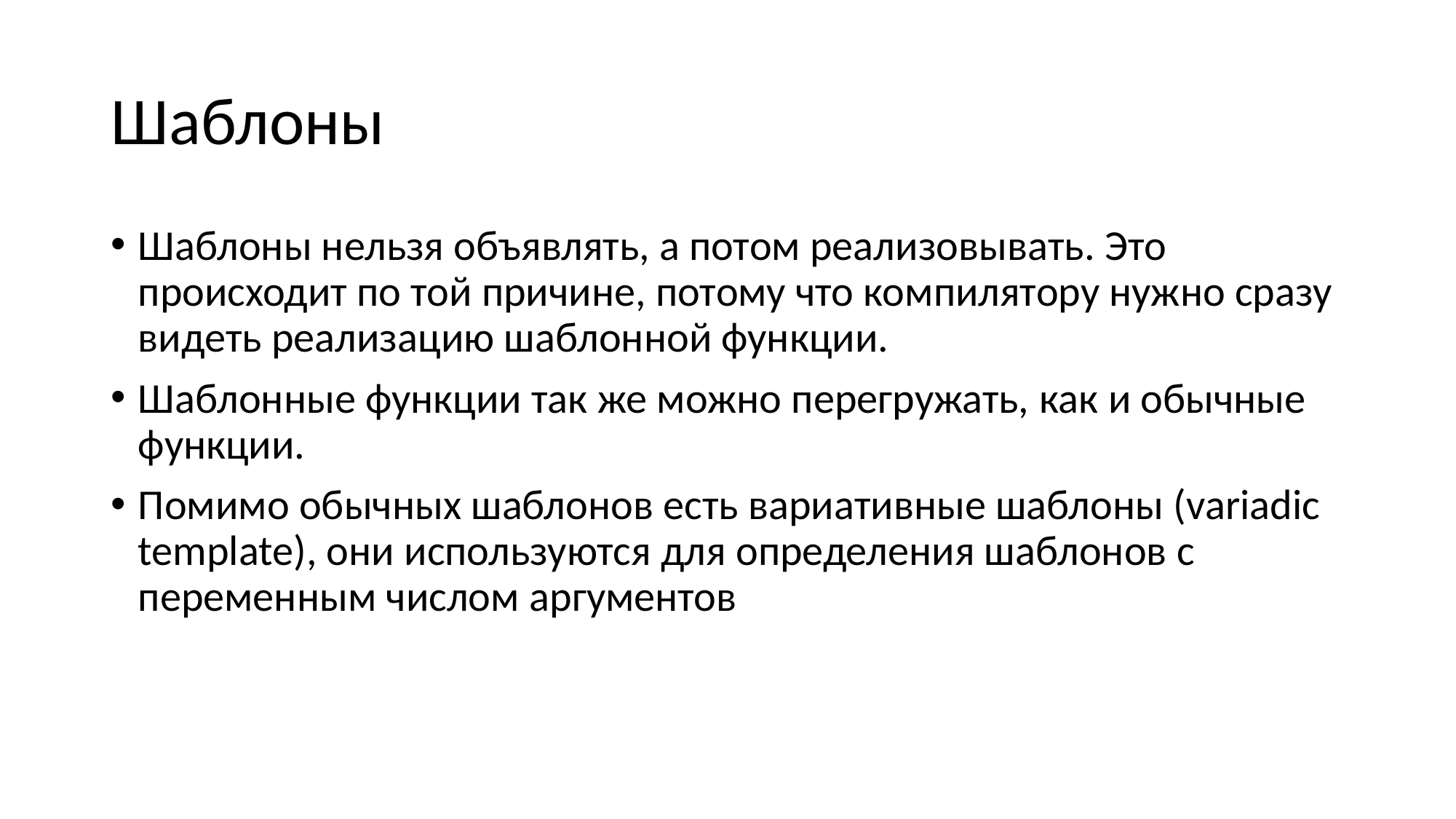

# Шаблоны
Шаблоны нельзя объявлять, а потом реализовывать. Это происходит по той причине, потому что компилятору нужно сразу видеть реализацию шаблонной функции.
Шаблонные функции так же можно перегружать, как и обычные функции.
Помимо обычных шаблонов есть вариативные шаблоны (variadic template), они используются для определения шаблонов с переменным числом аргументов